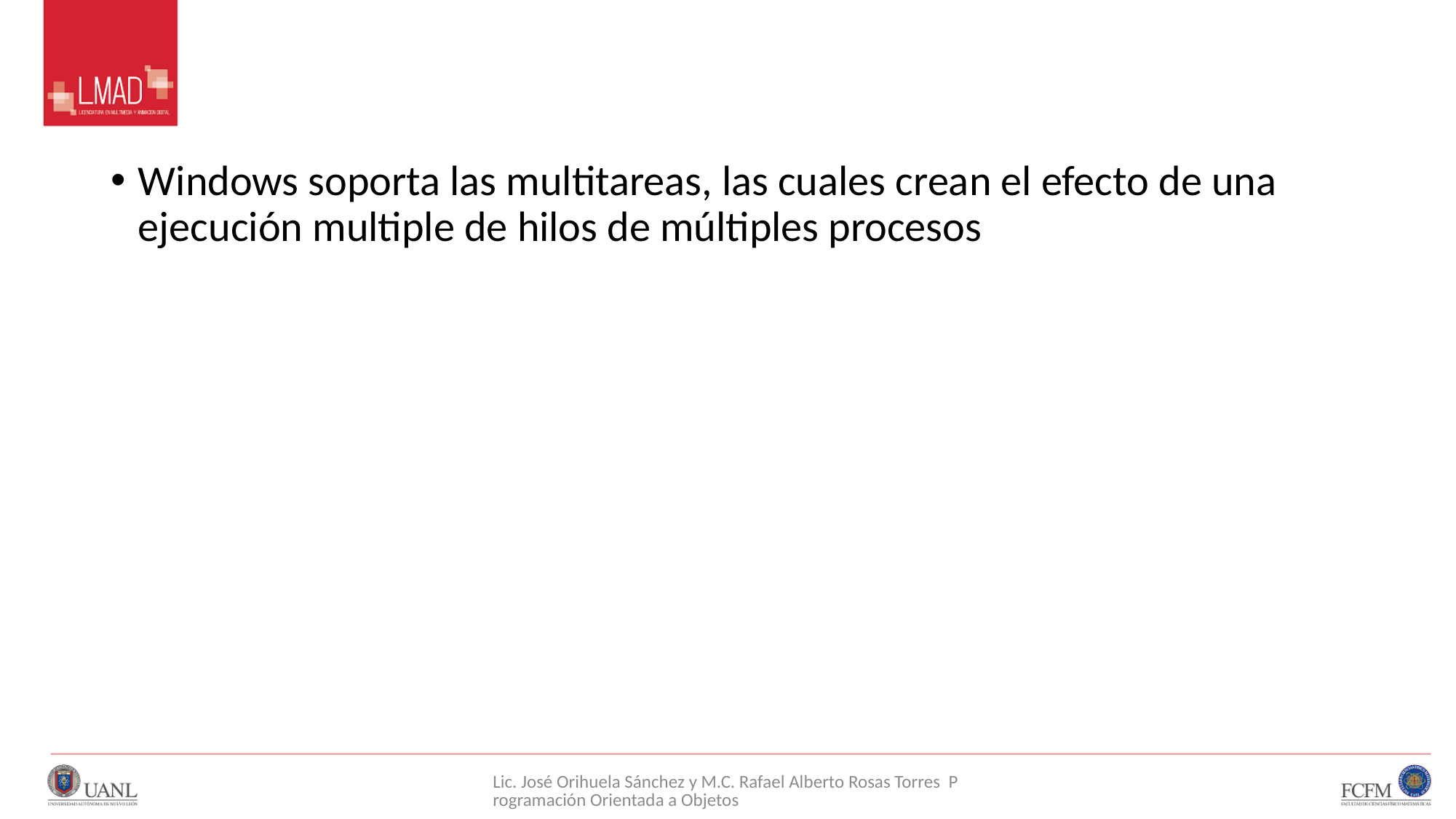

#
Windows soporta las multitareas, las cuales crean el efecto de una ejecución multiple de hilos de múltiples procesos
Lic. José Orihuela Sánchez y M.C. Rafael Alberto Rosas Torres  Programación Orientada a Objetos